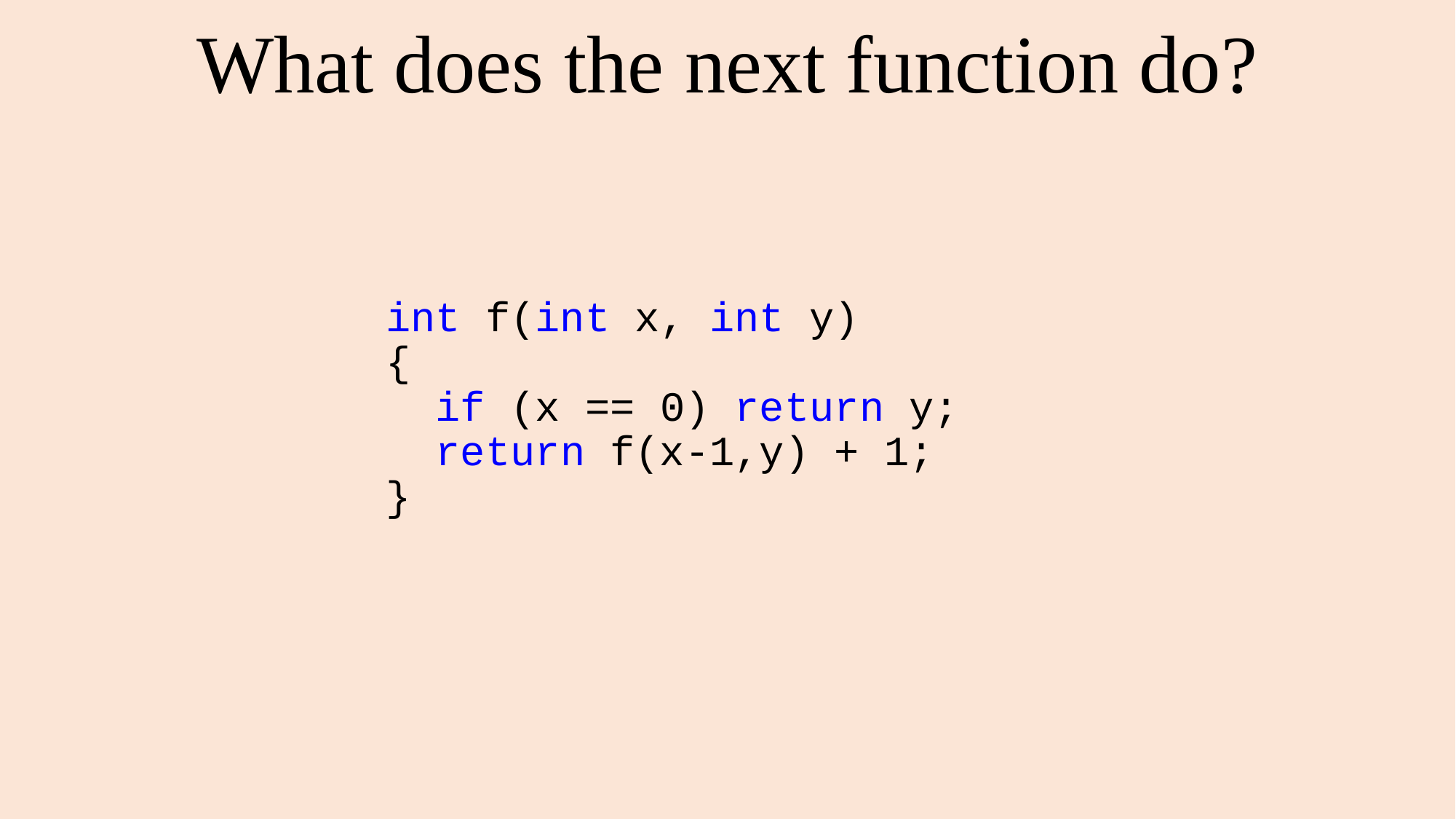

# What does the next function do?

int f(int x, int y)
{
  if (x == 0) return y;
  return f(x-1,y) + 1;
}